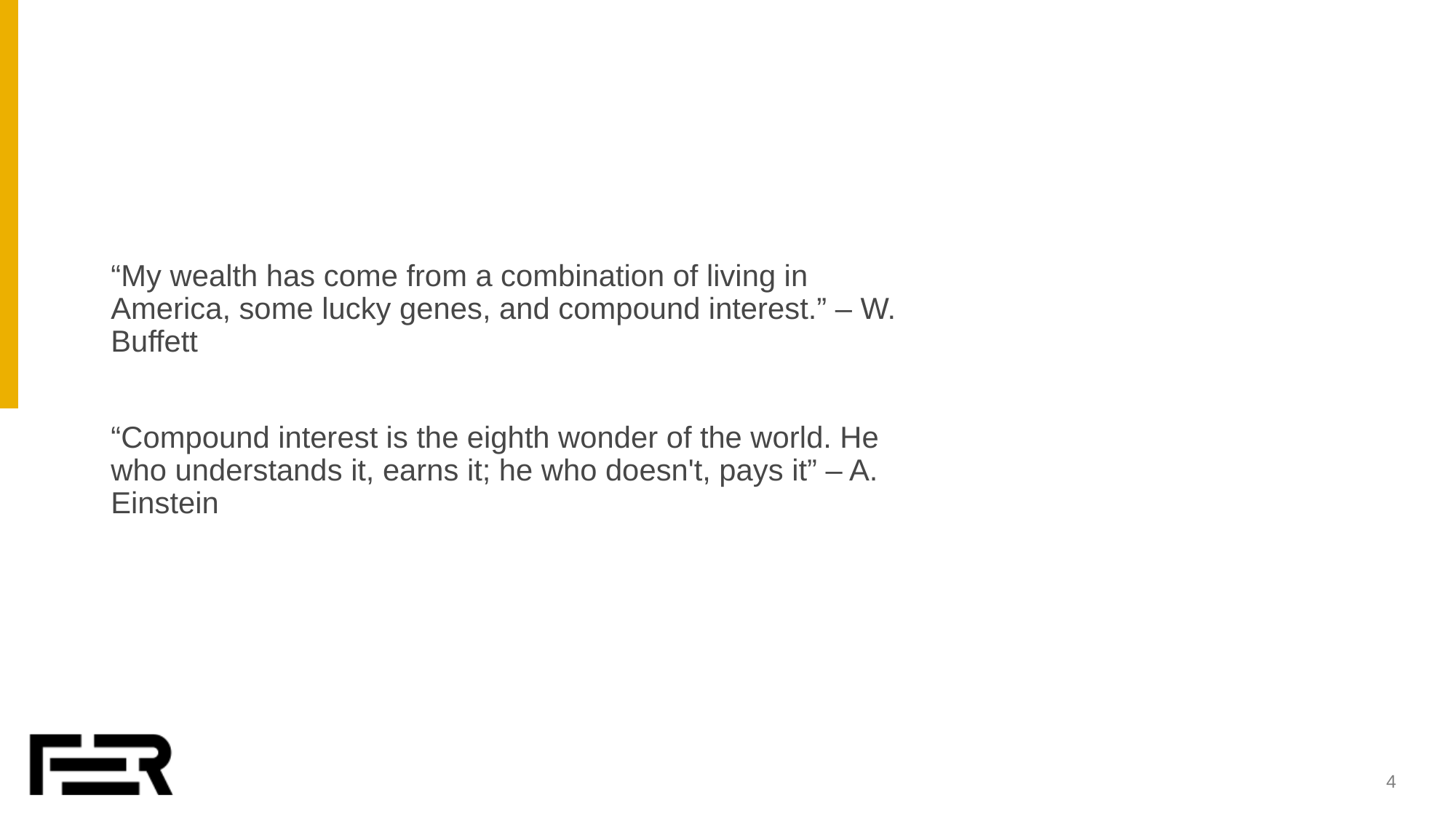

#
“My wealth has come from a combination of living in America, some lucky genes, and compound interest.” – W. Buffett

“Compound interest is the eighth wonder of the world. He who understands it, earns it; he who doesn't, pays it” – A. Einstein
4